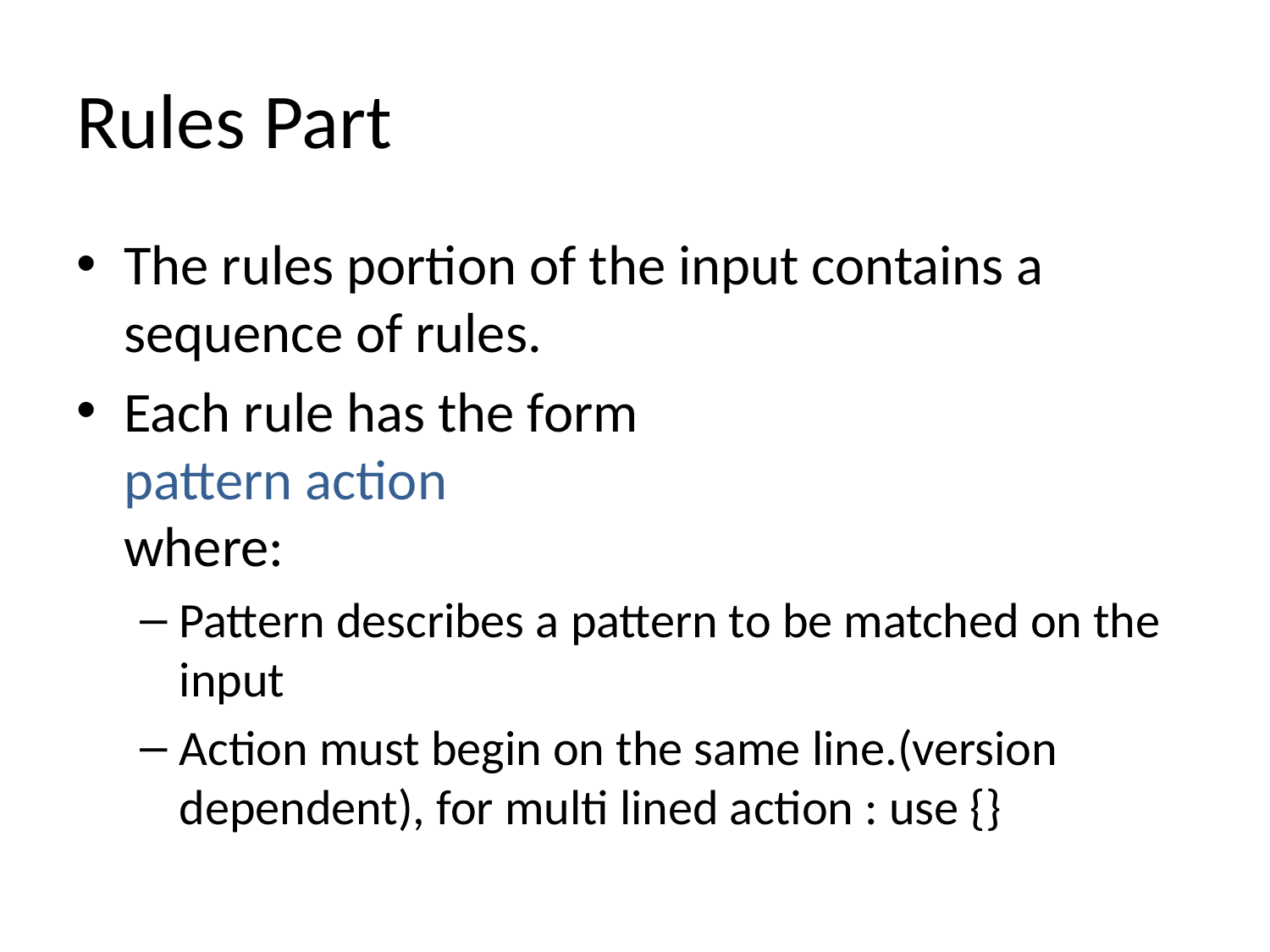

# Rules Part
The rules portion of the input contains a sequence of rules.
Each rule has the form
pattern action
where:
Pattern describes a pattern to be matched on the input
Action must begin on the same line.(version dependent), for multi lined action : use {}